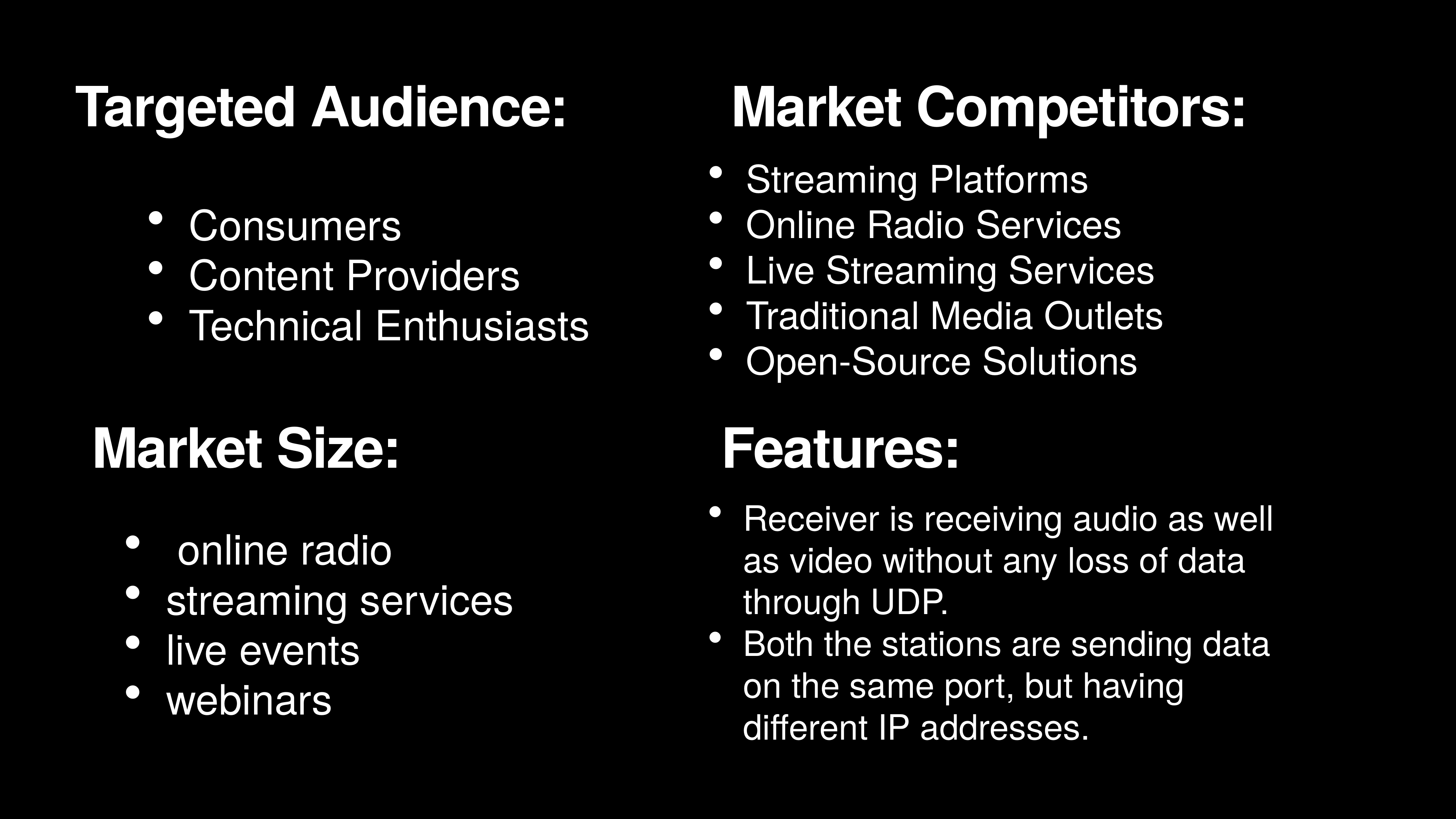

# Targeted Audience:
Market Competitors:
Streaming Platforms
Online Radio Services
Live Streaming Services
Traditional Media Outlets
Open-Source Solutions
Consumers
Content Providers
Technical Enthusiasts
Market Size:
Features:
Receiver is receiving audio as well as video without any loss of data through UDP.
Both the stations are sending data on the same port, but having different IP addresses.
 online radio
streaming services
live events
webinars